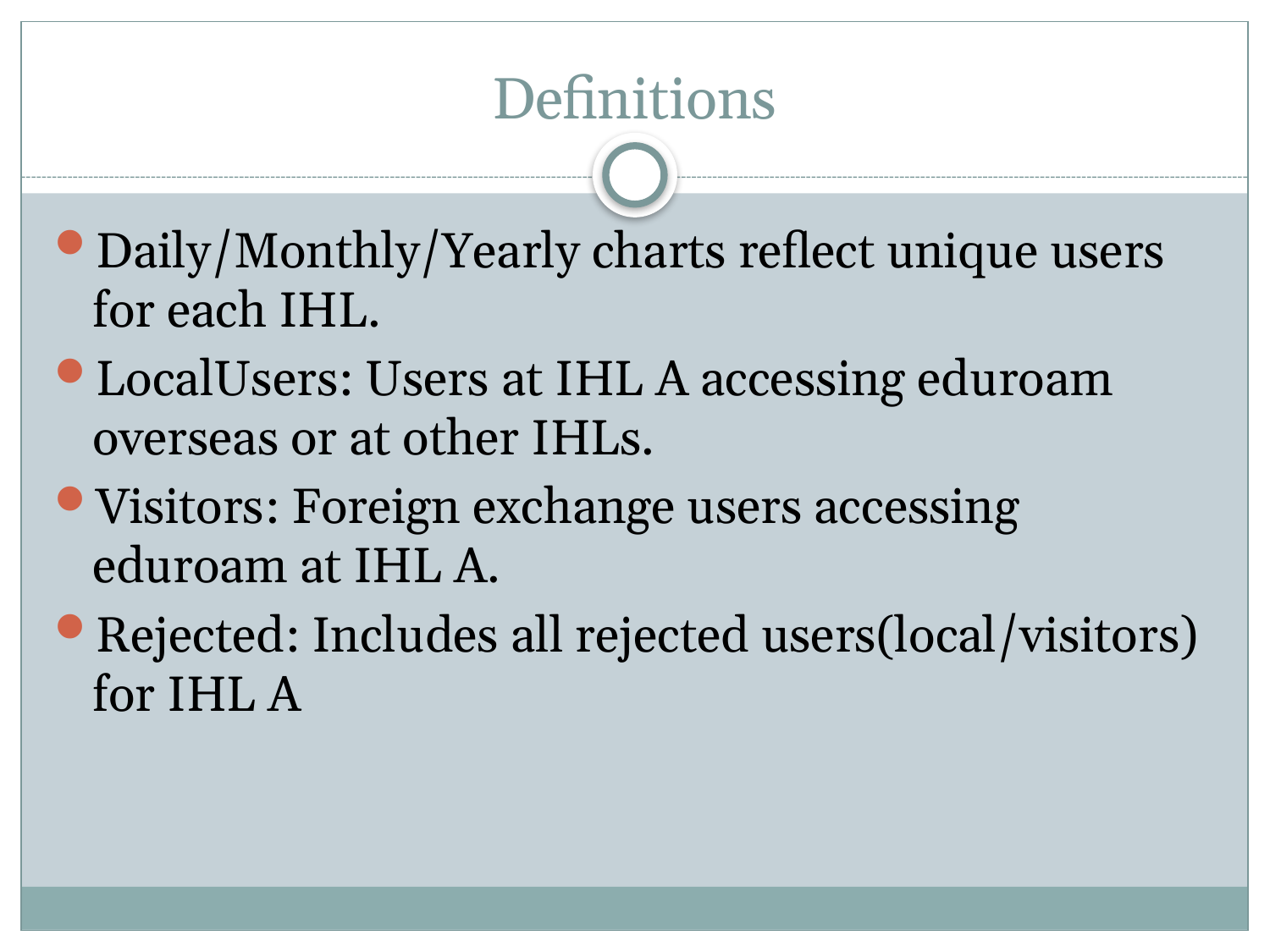

# Definitions
Daily/Monthly/Yearly charts reflect unique users for each IHL.
LocalUsers: Users at IHL A accessing eduroam overseas or at other IHLs.
Visitors: Foreign exchange users accessing eduroam at IHL A.
Rejected: Includes all rejected users(local/visitors) for IHL A